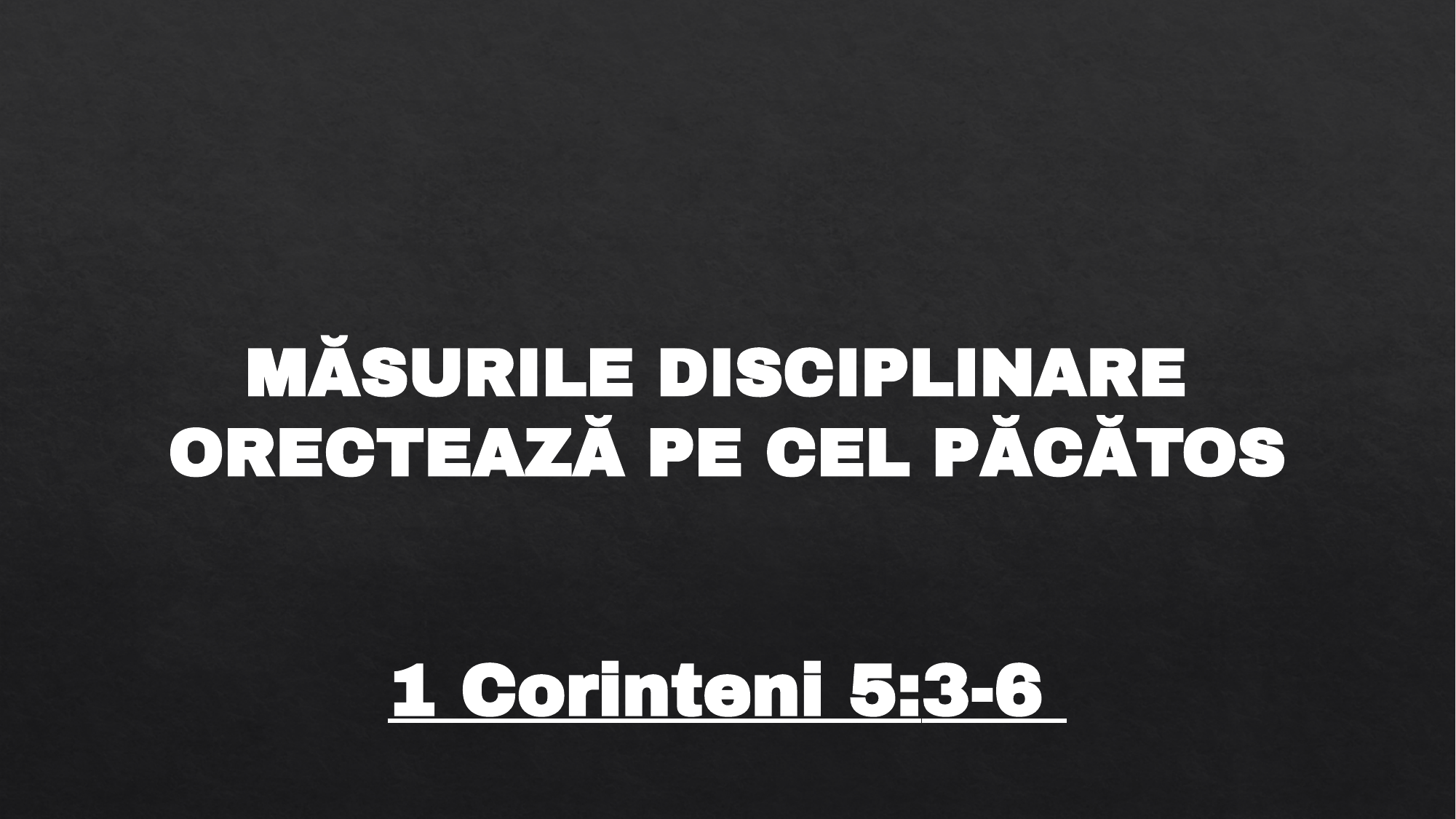

MĂSURILE DISCIPLINARE
ORECTEAZĂ PE CEL PĂCĂTOS
1 Corinteni 5:3-6